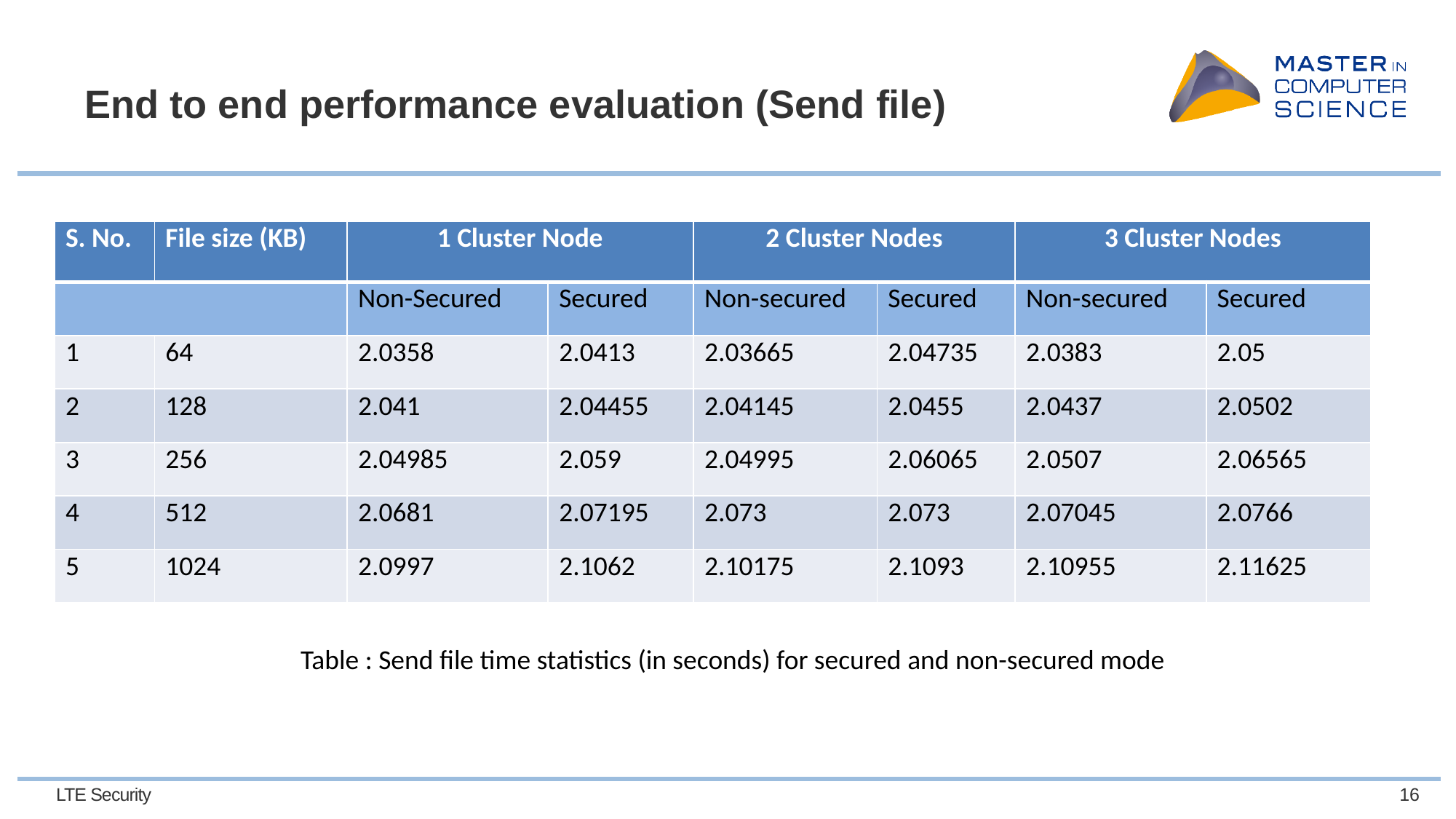

# End to end performance evaluation (Send file)
| S. No. | File size (KB) | 1 Cluster Node |  | 2 Cluster Nodes |  | 3 Cluster Nodes |  |
| --- | --- | --- | --- | --- | --- | --- | --- |
|  |  | Non-Secured | Secured | Non-secured | Secured | Non-secured | Secured |
| 1 | 64 | 2.0358 | 2.0413 | 2.03665 | 2.04735 | 2.0383 | 2.05 |
| 2 | 128 | 2.041 | 2.04455 | 2.04145 | 2.0455 | 2.0437 | 2.0502 |
| 3 | 256 | 2.04985 | 2.059 | 2.04995 | 2.06065 | 2.0507 | 2.06565 |
| 4 | 512 | 2.0681 | 2.07195 | 2.073 | 2.073 | 2.07045 | 2.0766 |
| 5 | 1024 | 2.0997 | 2.1062 | 2.10175 | 2.1093 | 2.10955 | 2.11625 |
Table : Send file time statistics (in seconds) for secured and non-secured mode
LTE Security
16